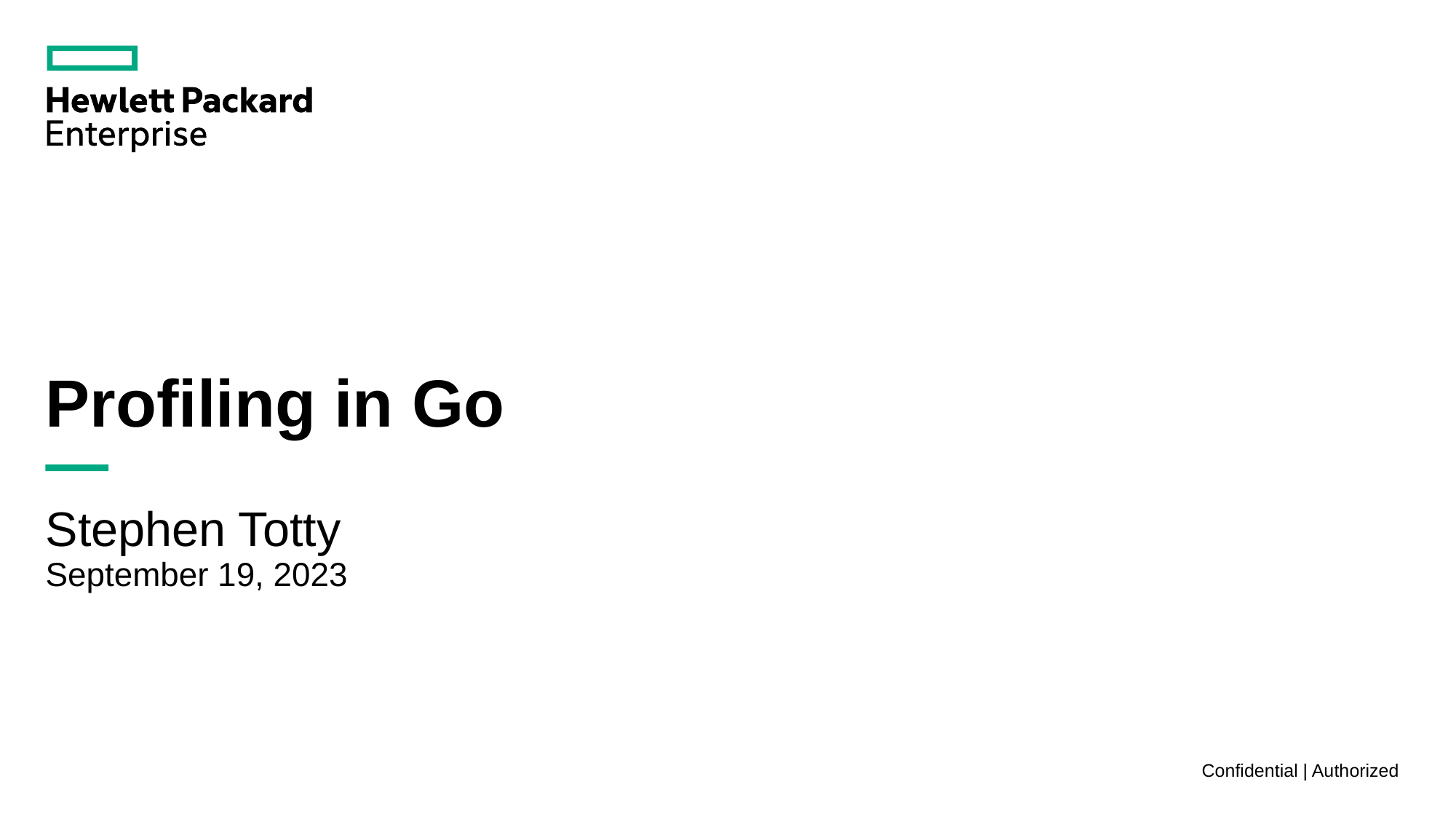

# Profiling in Go
Stephen Totty
September 19, 2023
Confidential | Authorized